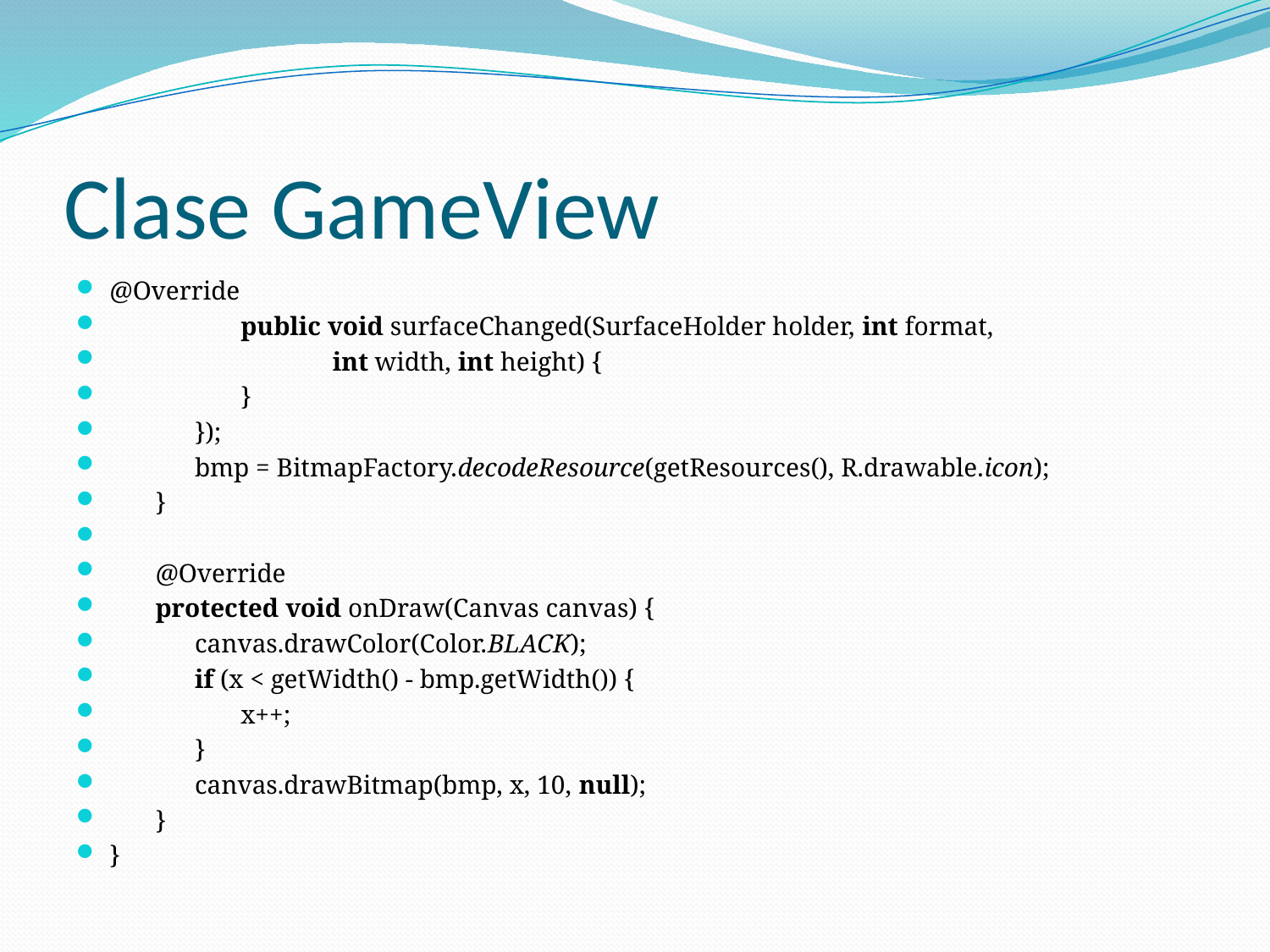

# Clase GameView
@Override
                    public void surfaceChanged(SurfaceHolder holder, int format,
                                  int width, int height) {
                    }
             });
             bmp = BitmapFactory.decodeResource(getResources(), R.drawable.icon);
       }

       @Override
       protected void onDraw(Canvas canvas) {
             canvas.drawColor(Color.BLACK);
             if (x < getWidth() - bmp.getWidth()) {
                    x++;
             }
             canvas.drawBitmap(bmp, x, 10, null);
       }
}